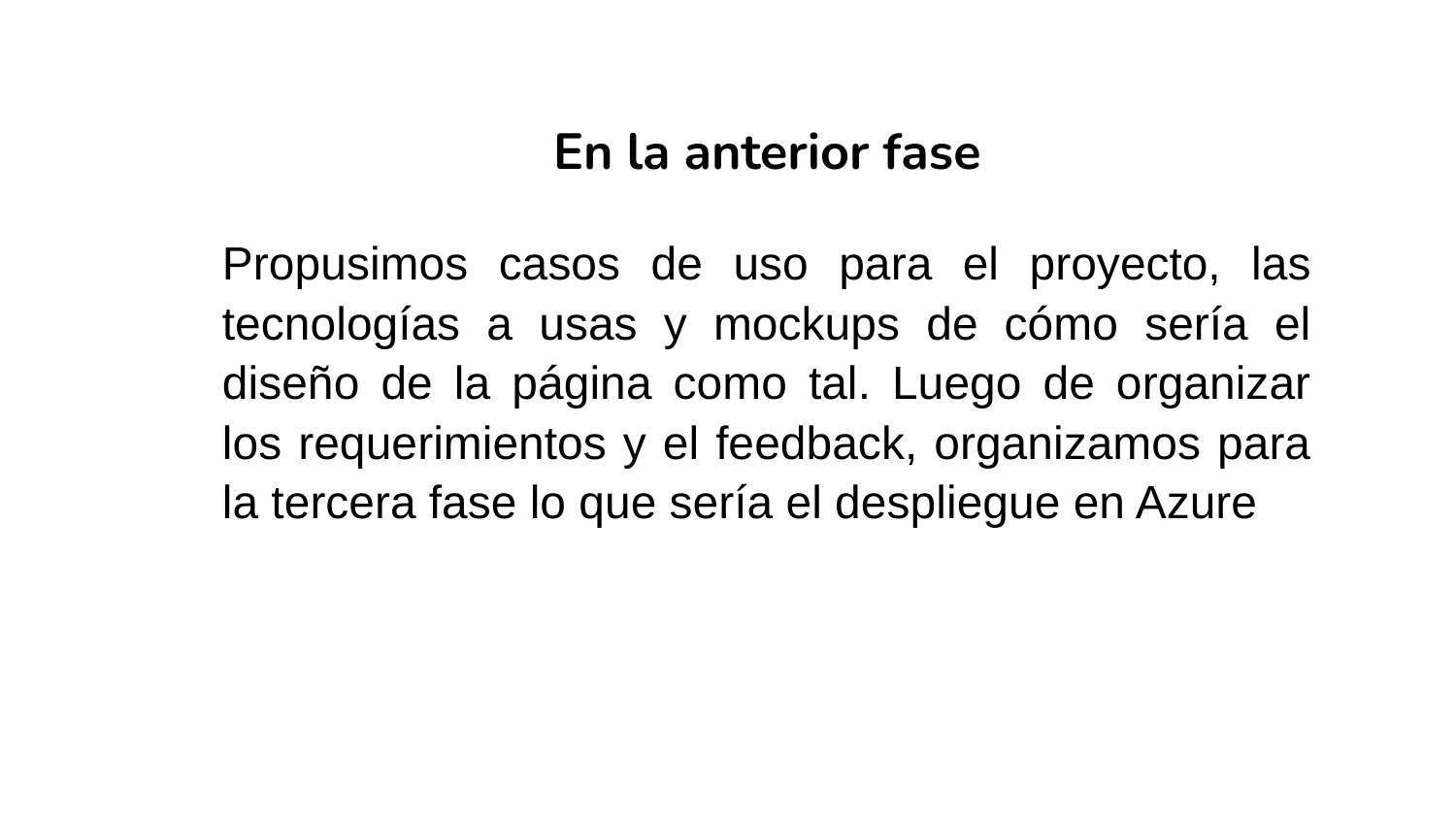

# En la anterior fase
Propusimos casos de uso para el proyecto, las tecnologías a usas y mockups de cómo sería el diseño de la página como tal. Luego de organizar los requerimientos y el feedback, organizamos para la tercera fase lo que sería el despliegue en Azure